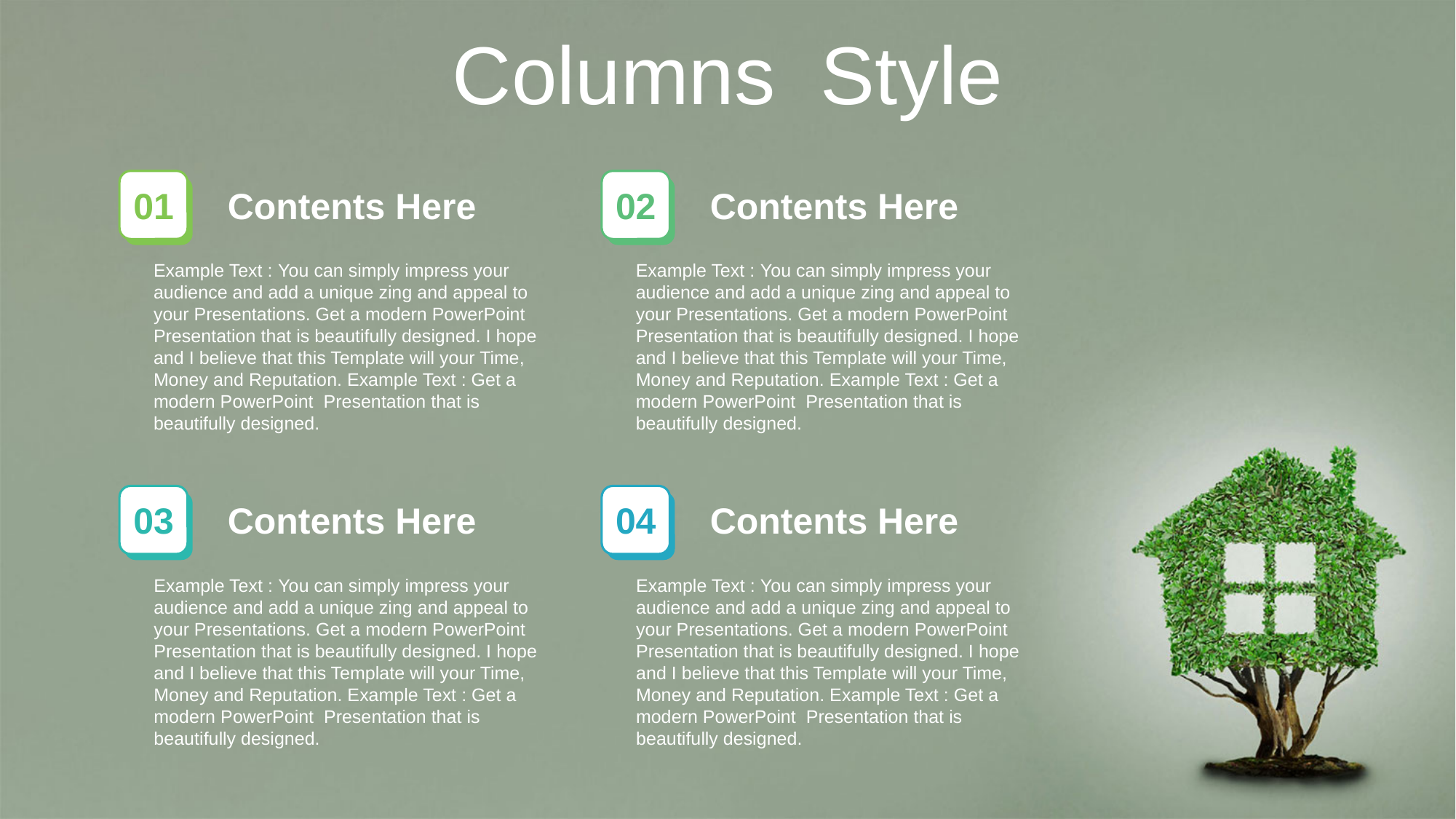

Columns  Style

01
Contents Here
02
Contents Here
Example Text : You can simply impress your audience and add a unique zing and appeal to your Presentations. Get a modern PowerPoint  Presentation that is beautifully designed. I hope and I believe that this Template will your Time, Money and Reputation. Example Text : Get a modern PowerPoint  Presentation that is beautifully designed.
Example Text : You can simply impress your audience and add a unique zing and appeal to your Presentations. Get a modern PowerPoint  Presentation that is beautifully designed. I hope and I believe that this Template will your Time, Money and Reputation. Example Text : Get a modern PowerPoint  Presentation that is beautifully designed.

03
Contents Here
04
Contents Here
Example Text : You can simply impress your audience and add a unique zing and appeal to your Presentations. Get a modern PowerPoint  Presentation that is beautifully designed. I hope and I believe that this Template will your Time, Money and Reputation. Example Text : Get a modern PowerPoint  Presentation that is beautifully designed.
Example Text : You can simply impress your audience and add a unique zing and appeal to your Presentations. Get a modern PowerPoint  Presentation that is beautifully designed. I hope and I believe that this Template will your Time, Money and Reputation. Example Text : Get a modern PowerPoint  Presentation that is beautifully designed.